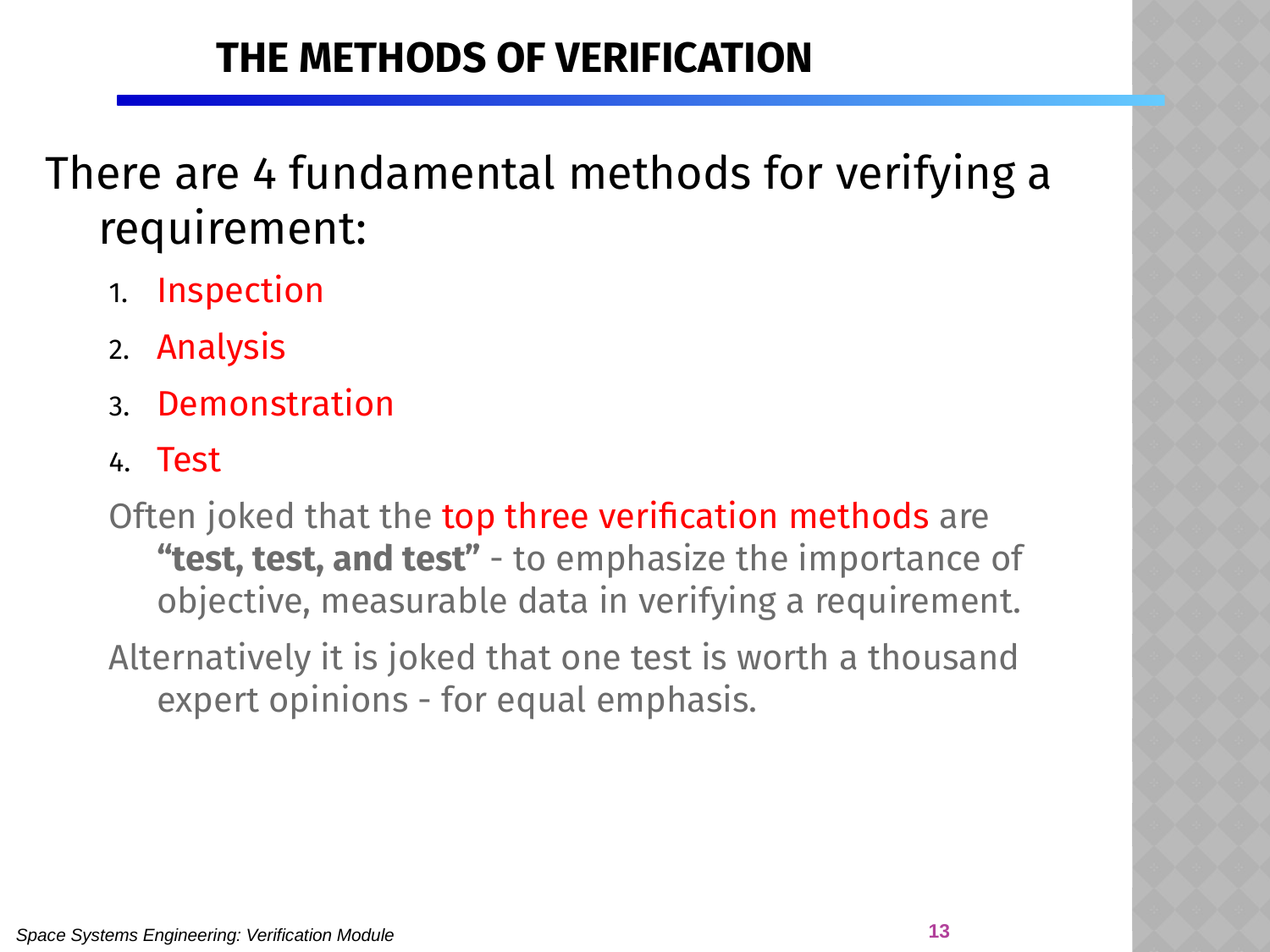

# The Methods of Verification
There are 4 fundamental methods for verifying a requirement:
Inspection
Analysis
Demonstration
Test
Often joked that the top three verification methods are “test, test, and test” - to emphasize the importance of objective, measurable data in verifying a requirement.
Alternatively it is joked that one test is worth a thousand expert opinions - for equal emphasis.
13